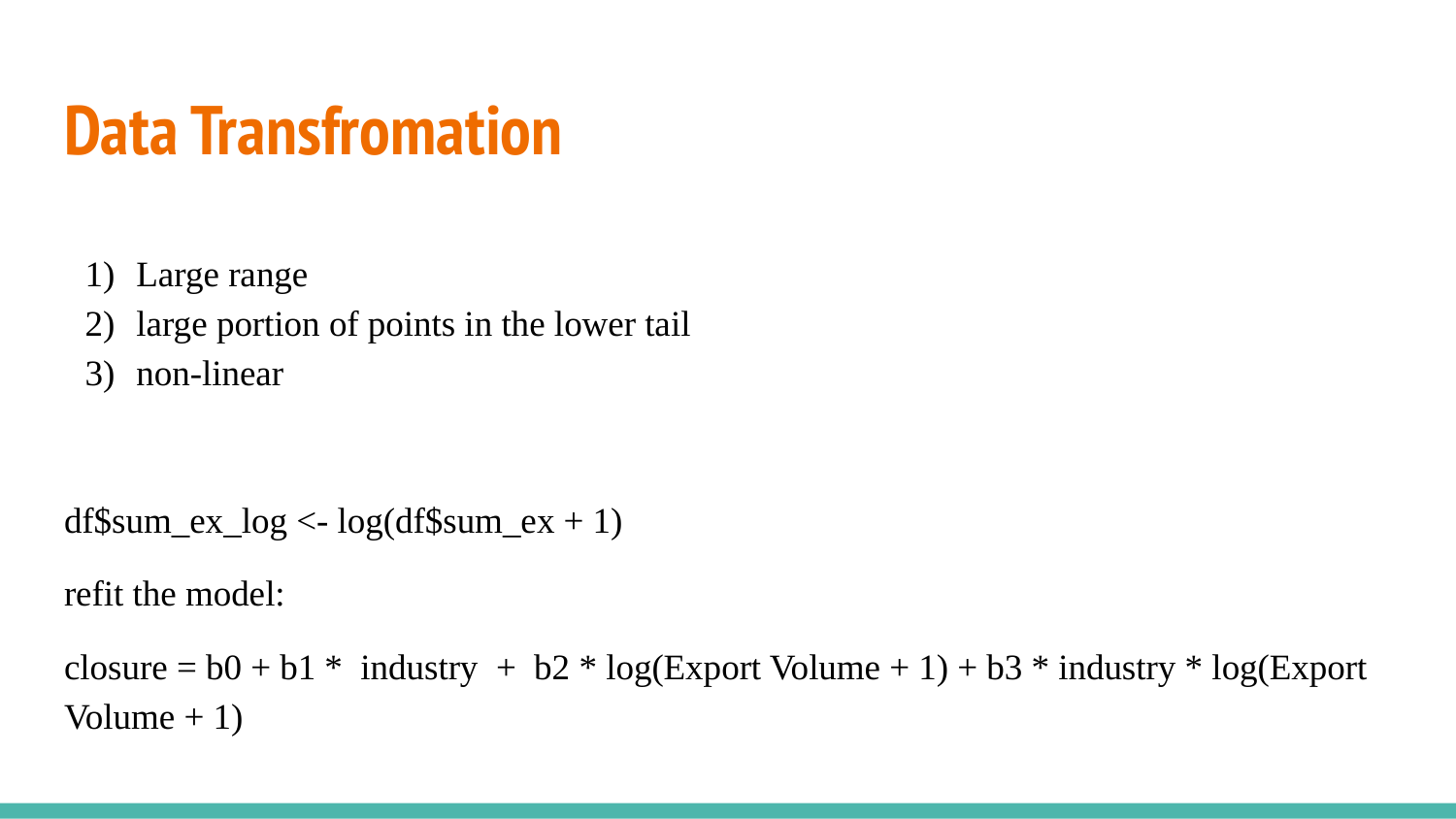

# Data Transfromation
Large range
large portion of points in the lower tail
non-linear

df$sum_ex_log <- log(df$sum_ex + 1)
refit the model:
closure = b0 + b1 *  industry  +  b2 * log(Export Volume + 1) + b3 * industry * log(Export Volume + 1)